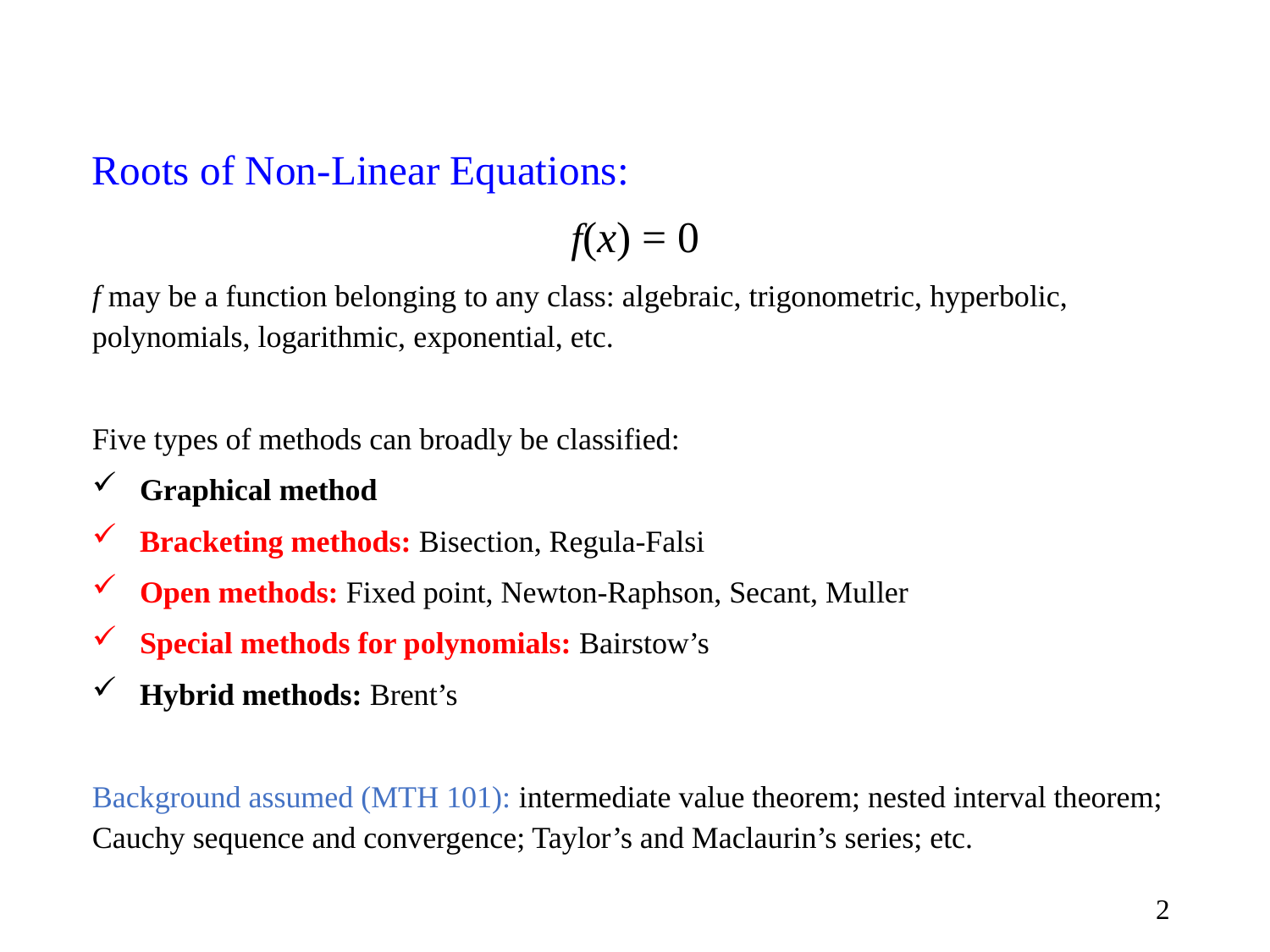

Roots of Non-Linear Equations:
f(x) = 0
f may be a function belonging to any class: algebraic, trigonometric, hyperbolic, polynomials, logarithmic, exponential, etc.

Five types of methods can broadly be classified:
Graphical method
Bracketing methods: Bisection, Regula-Falsi
Open methods: Fixed point, Newton-Raphson, Secant, Muller
Special methods for polynomials: Bairstow’s
Hybrid methods: Brent’s

Background assumed (MTH 101): intermediate value theorem; nested interval theorem; Cauchy sequence and convergence; Taylor’s and Maclaurin’s series; etc.
2